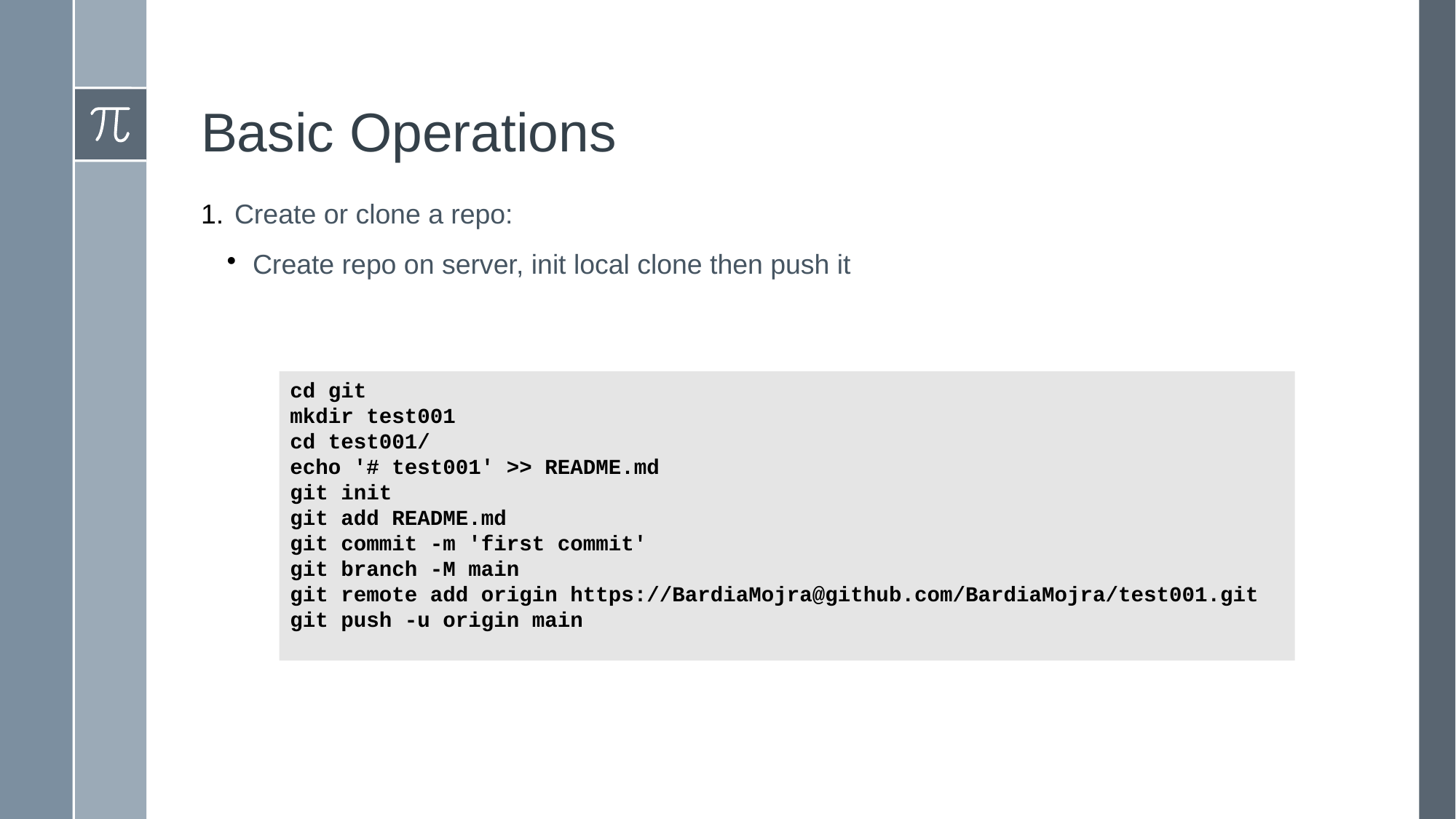

Basic Operations
 Create or clone a repo:
Create repo on server, init local clone then push it

cd git
mkdir test001
cd test001/
echo '# test001' >> README.md
git init
git add README.md
git commit -m 'first commit'
git branch -M main
git remote add origin https://BardiaMojra@github.com/BardiaMojra/test001.git
git push -u origin main